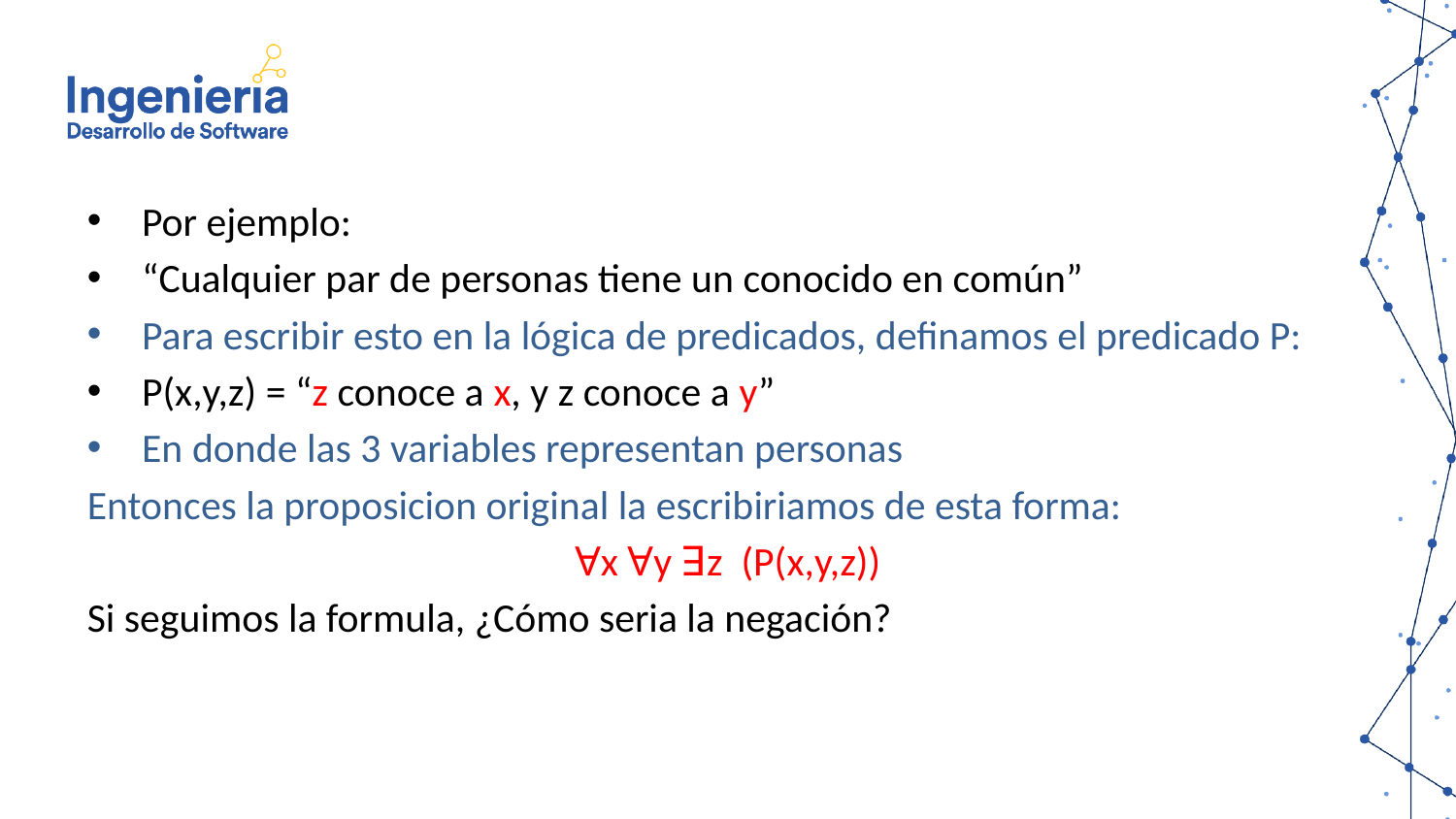

Por ejemplo:
“Cualquier par de personas tiene un conocido en común”
Para escribir esto en la lógica de predicados, definamos el predicado P:
P(x,y,z) = “z conoce a x, y z conoce a y”
En donde las 3 variables representan personas
Entonces la proposicion original la escribiriamos de esta forma:
Ɐx Ɐy ꓱz  (P(x,y,z))
Si seguimos la formula, ¿Cómo seria la negación?